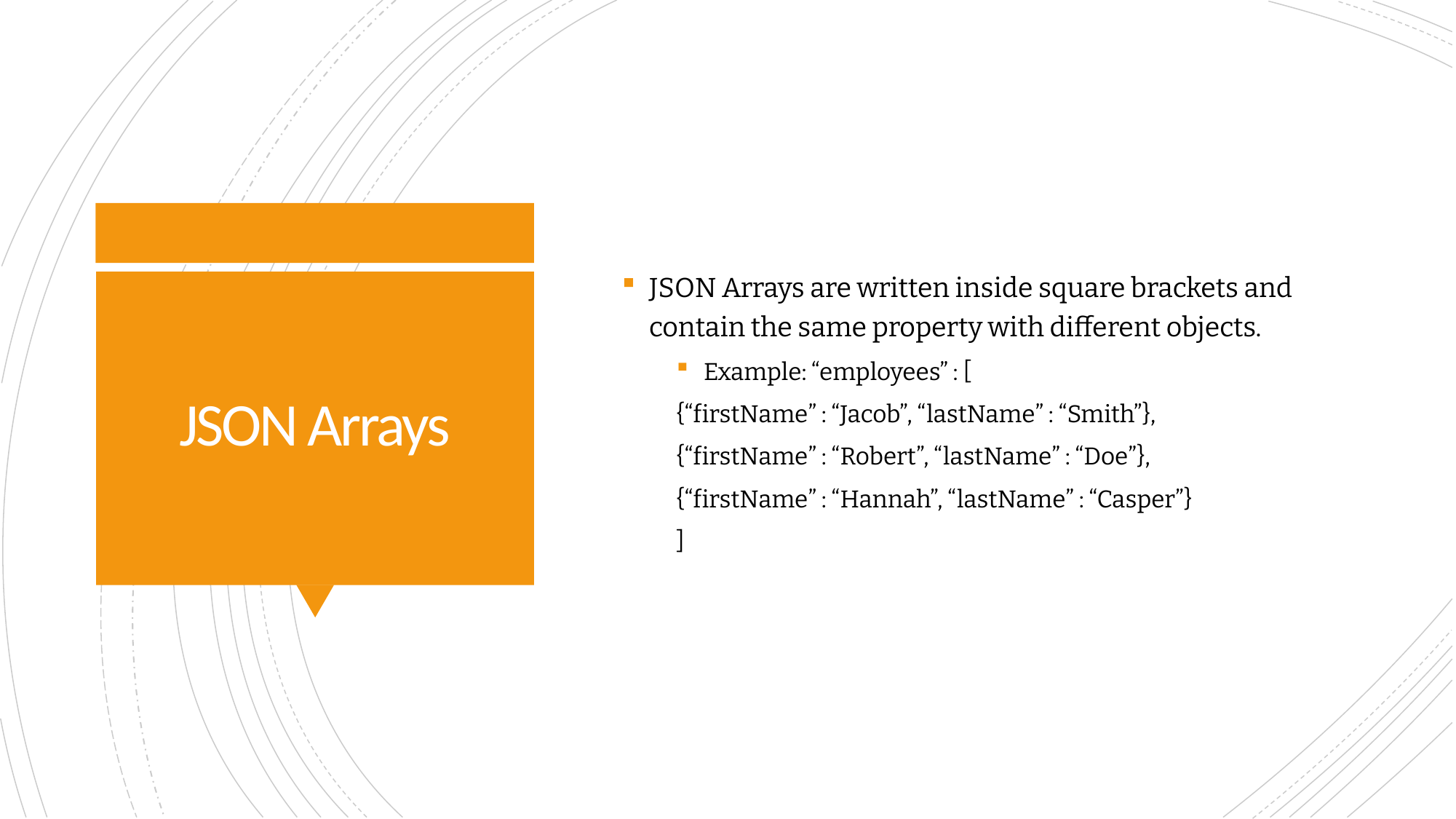

JSON Arrays are written inside square brackets and contain the same property with different objects.
Example: “employees” : [
{“firstName” : “Jacob”, “lastName” : “Smith”},
{“firstName” : “Robert”, “lastName” : “Doe”},
{“firstName” : “Hannah”, “lastName” : “Casper”}
]
# JSON Arrays